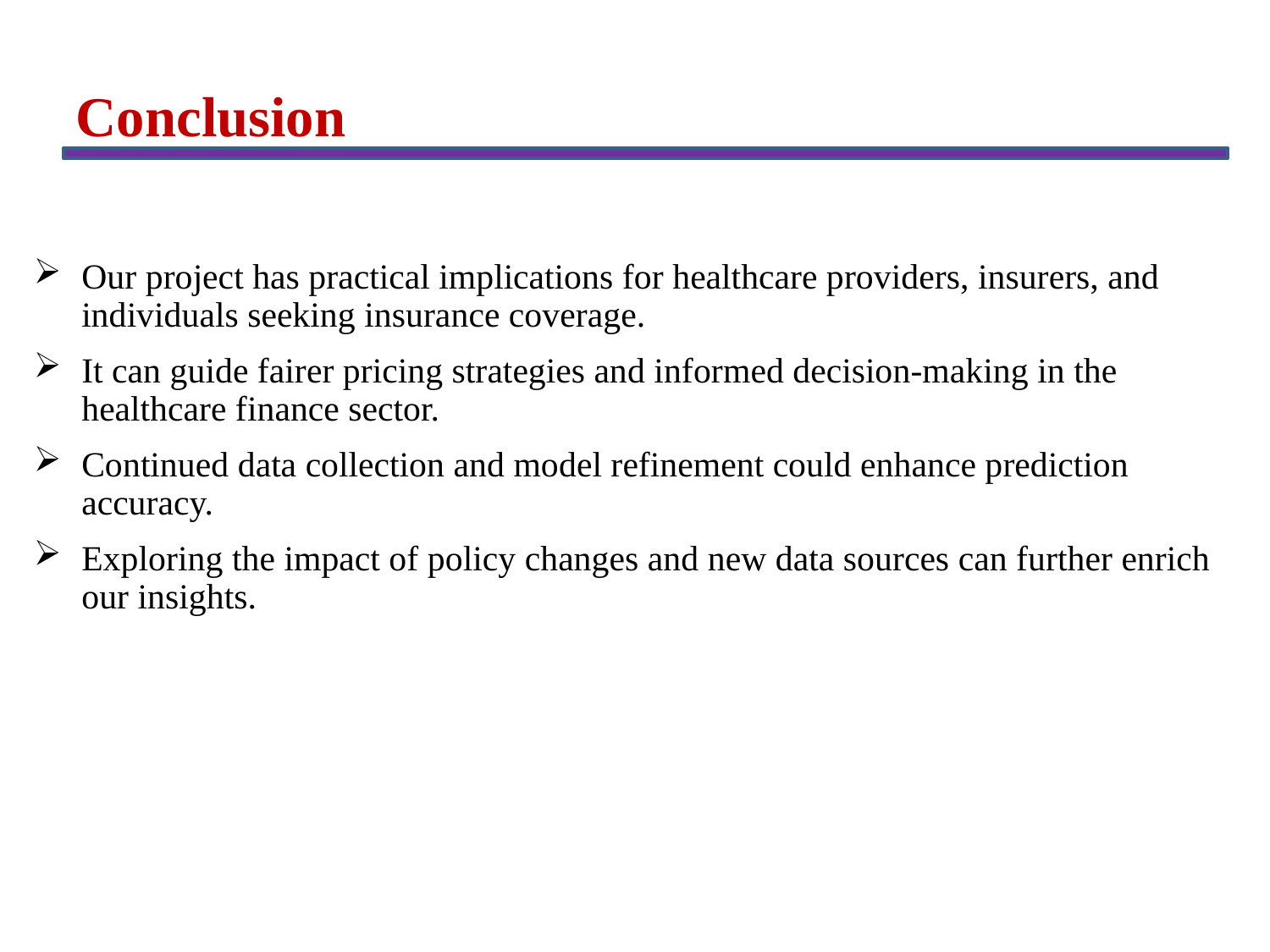

Conclusion

Our project has practical implications for healthcare providers, insurers, and individuals seeking insurance coverage.
It can guide fairer pricing strategies and informed decision-making in the healthcare finance sector.
Continued data collection and model refinement could enhance prediction accuracy.
Exploring the impact of policy changes and new data sources can further enrich our insights.